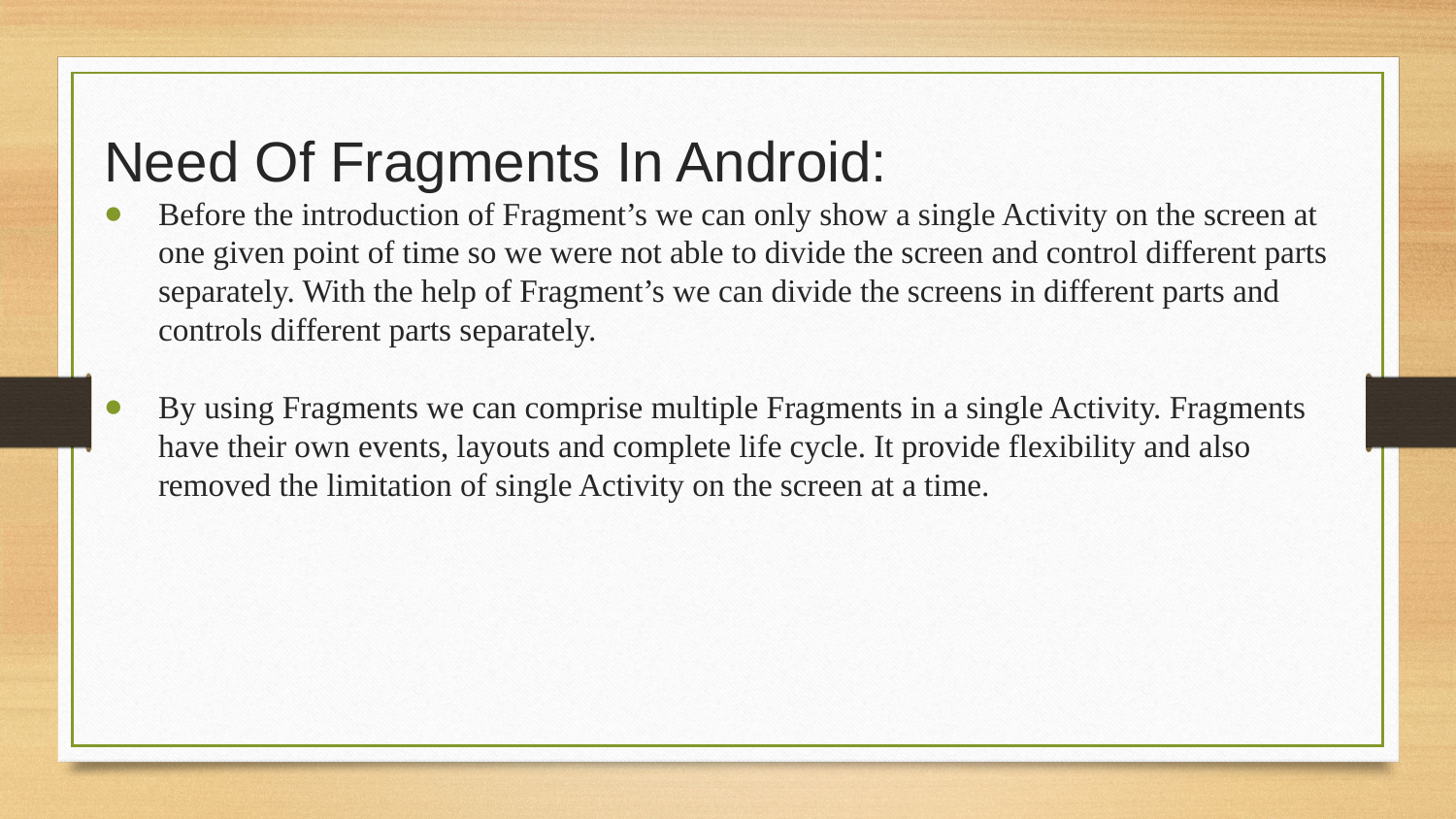

Need Of Fragments In Android:
Before the introduction of Fragment’s we can only show a single Activity on the screen at one given point of time so we were not able to divide the screen and control different parts separately. With the help of Fragment’s we can divide the screens in different parts and controls different parts separately.

By using Fragments we can comprise multiple Fragments in a single Activity. Fragments have their own events, layouts and complete life cycle. It provide flexibility and also removed the limitation of single Activity on the screen at a time.